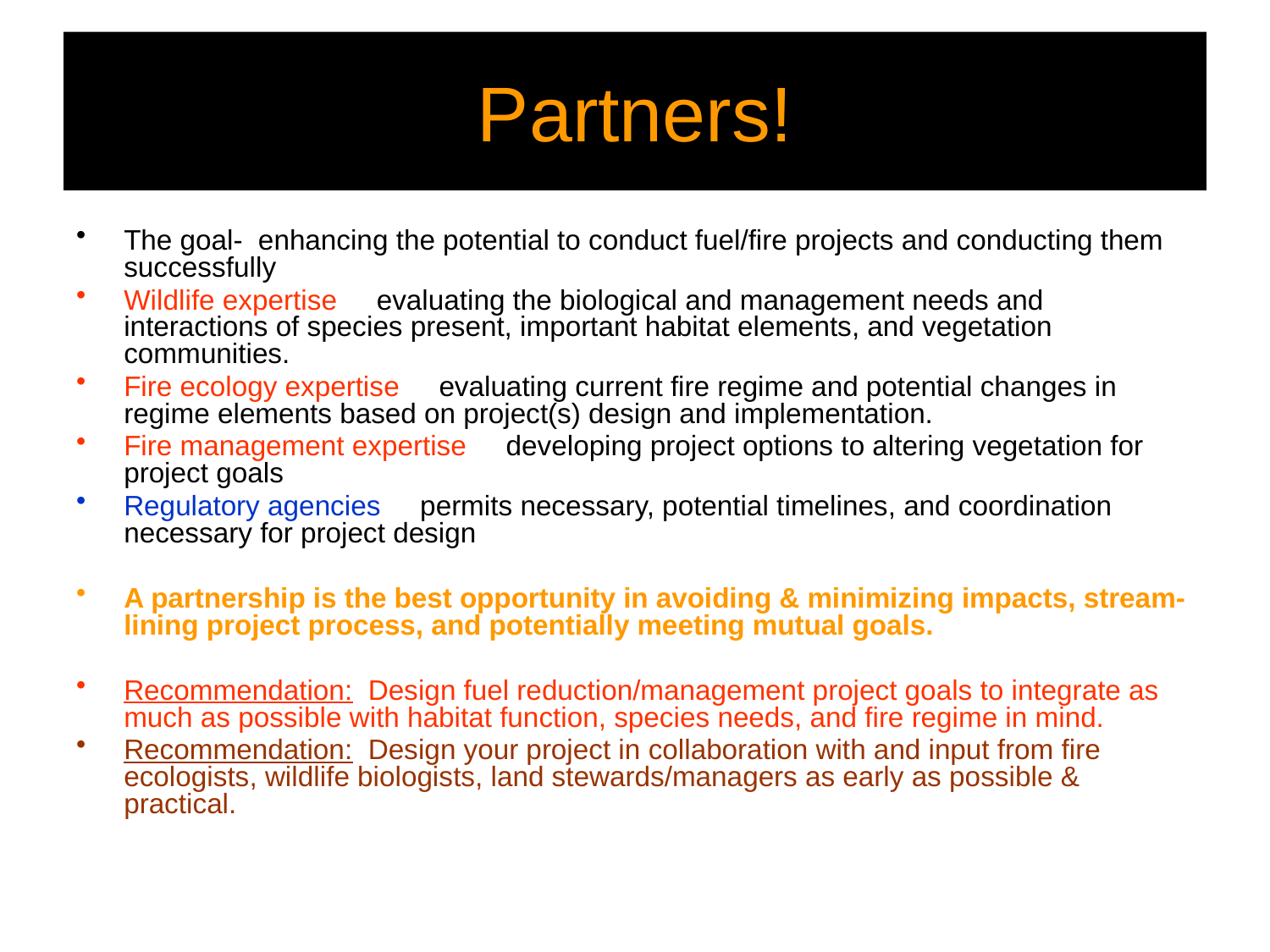

# Partners!
The goal-  enhancing the potential to conduct fuel/fire projects and conducting them successfully
Wildlife expertise     evaluating the biological and management needs and interactions of species present, important habitat elements, and vegetation communities.
Fire ecology expertise     evaluating current fire regime and potential changes in regime elements based on project(s) design and implementation.
Fire management expertise     developing project options to altering vegetation for project goals
Regulatory agencies     permits necessary, potential timelines, and coordination necessary for project design

A partnership is the best opportunity in avoiding & minimizing impacts, stream-lining project process, and potentially meeting mutual goals.

Recommendation:  Design fuel reduction/management project goals to integrate as much as possible with habitat function, species needs, and fire regime in mind.
Recommendation:  Design your project in collaboration with and input from fire ecologists, wildlife biologists, land stewards/managers as early as possible & practical.